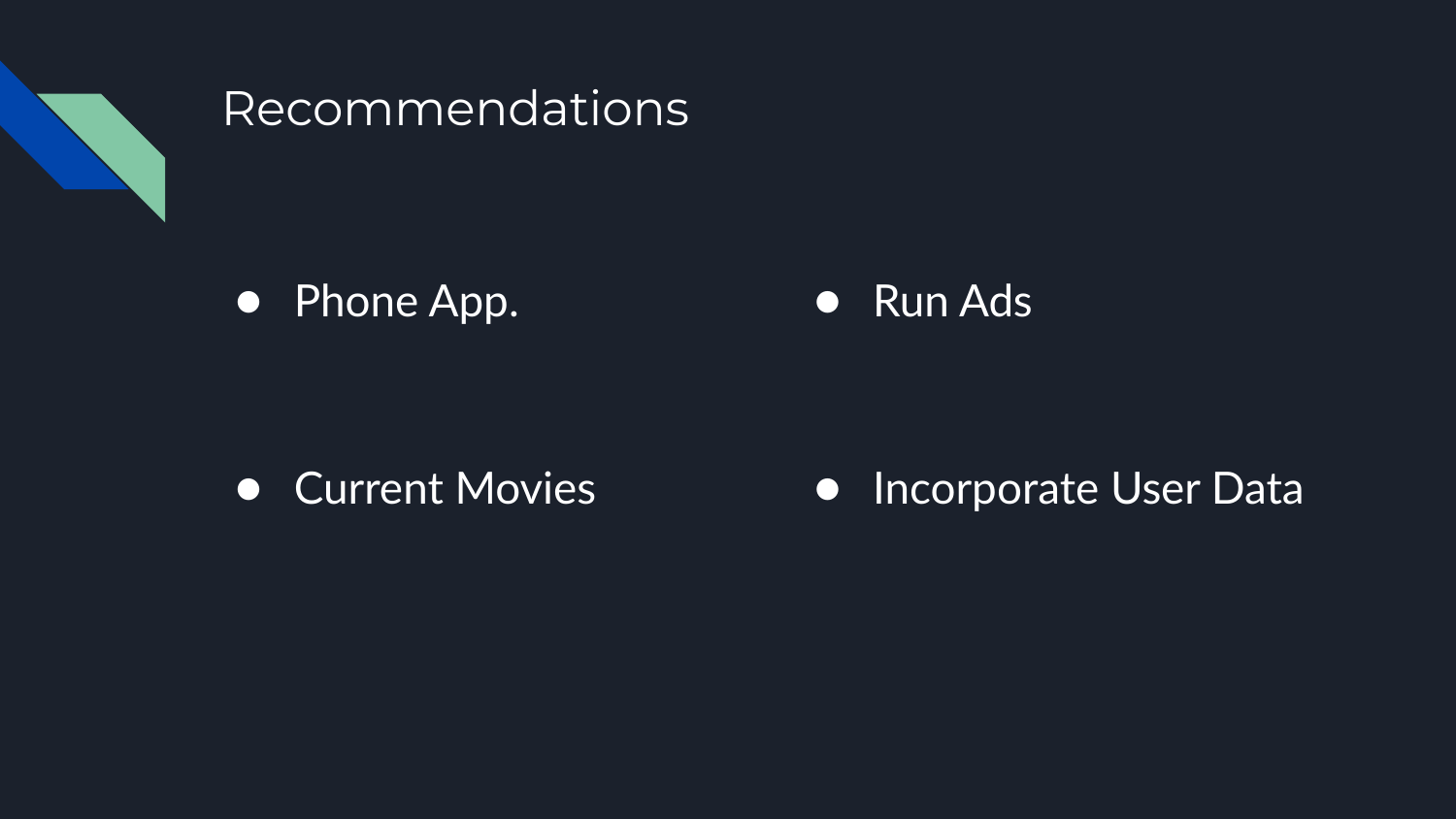

# Recommendations
Phone App.

Current Movies
Run Ads

Incorporate User Data